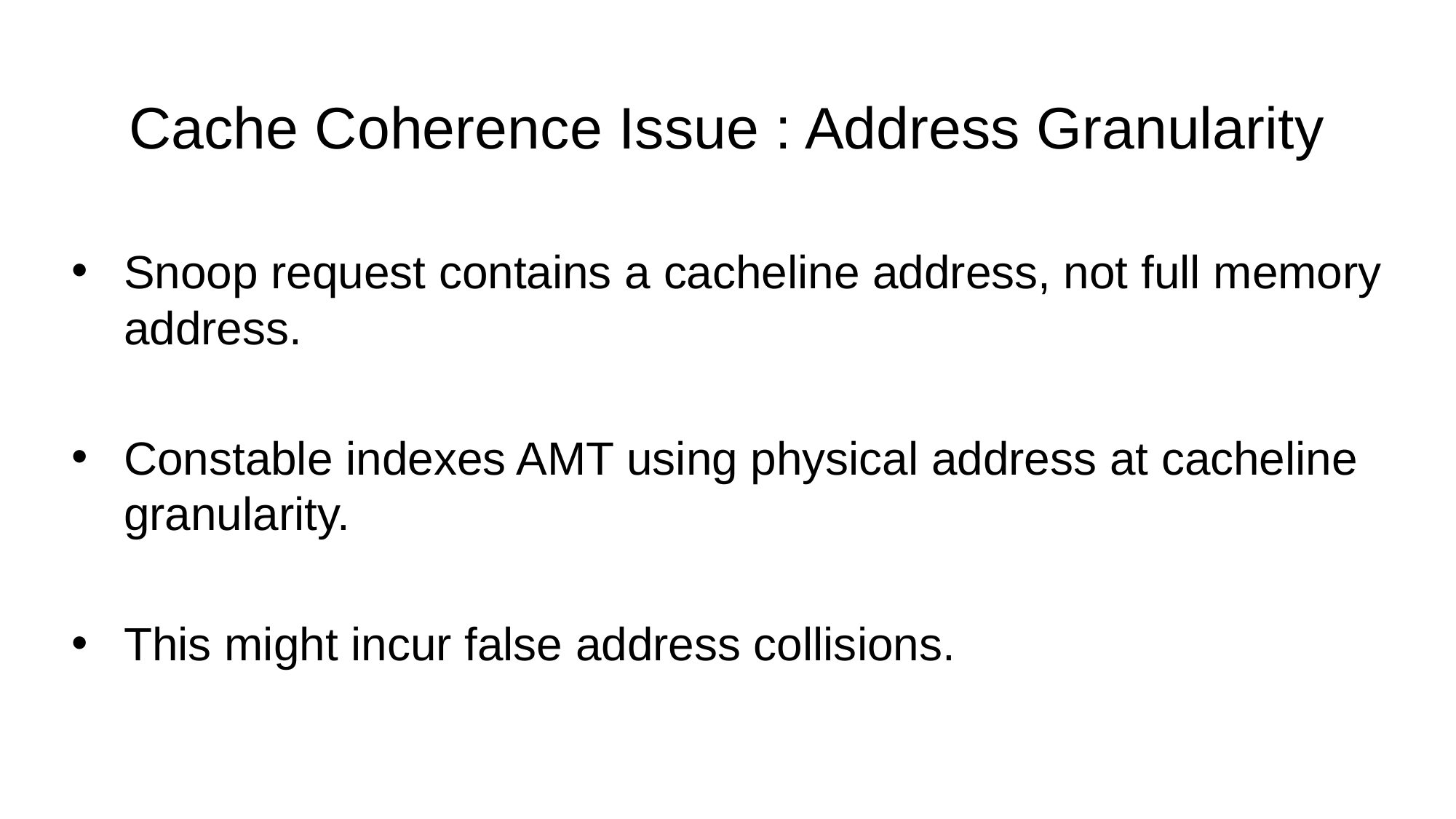

# Cache Coherence Issue : Address Granularity
Snoop request contains a cacheline address, not full memory address.

Constable indexes AMT using physical address at cacheline granularity.

This might incur false address collisions.